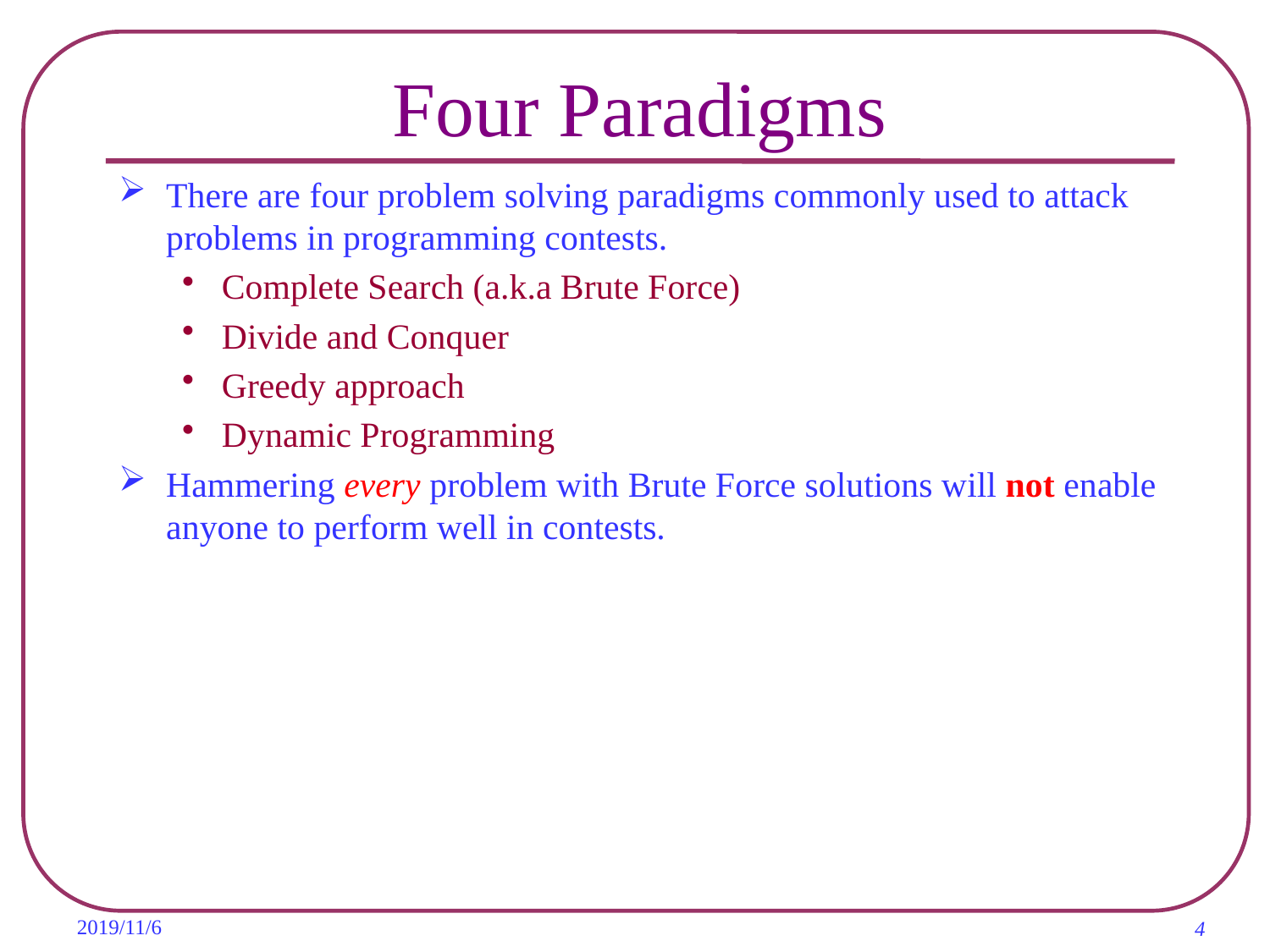

# Four Paradigms
There are four problem solving paradigms commonly used to attack problems in programming contests.
Complete Search (a.k.a Brute Force)
Divide and Conquer
Greedy approach
Dynamic Programming
Hammering every problem with Brute Force solutions will not enable anyone to perform well in contests.
2019/11/6
4